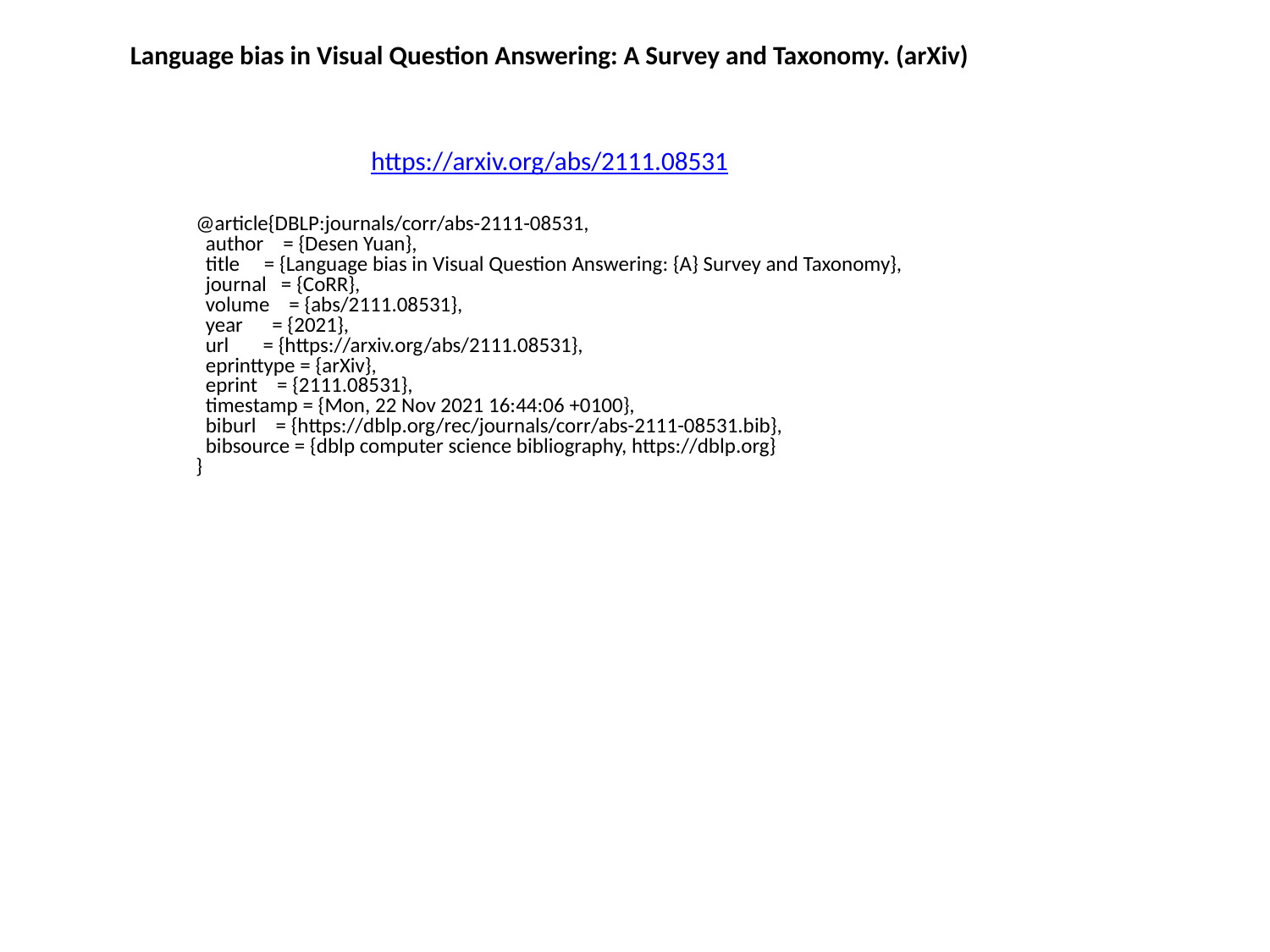

Language bias in Visual Question Answering: A Survey and Taxonomy. (arXiv)

https://arxiv.org/abs/2111.08531

@article{DBLP:journals/corr/abs-2111-08531,
  author    = {Desen Yuan},
  title     = {Language bias in Visual Question Answering: {A} Survey and Taxonomy},
  journal   = {CoRR},
  volume    = {abs/2111.08531},
  year      = {2021},
  url       = {https://arxiv.org/abs/2111.08531},
  eprinttype = {arXiv},
  eprint    = {2111.08531},
  timestamp = {Mon, 22 Nov 2021 16:44:06 +0100},
  biburl    = {https://dblp.org/rec/journals/corr/abs-2111-08531.bib},
  bibsource = {dblp computer science bibliography, https://dblp.org}
}